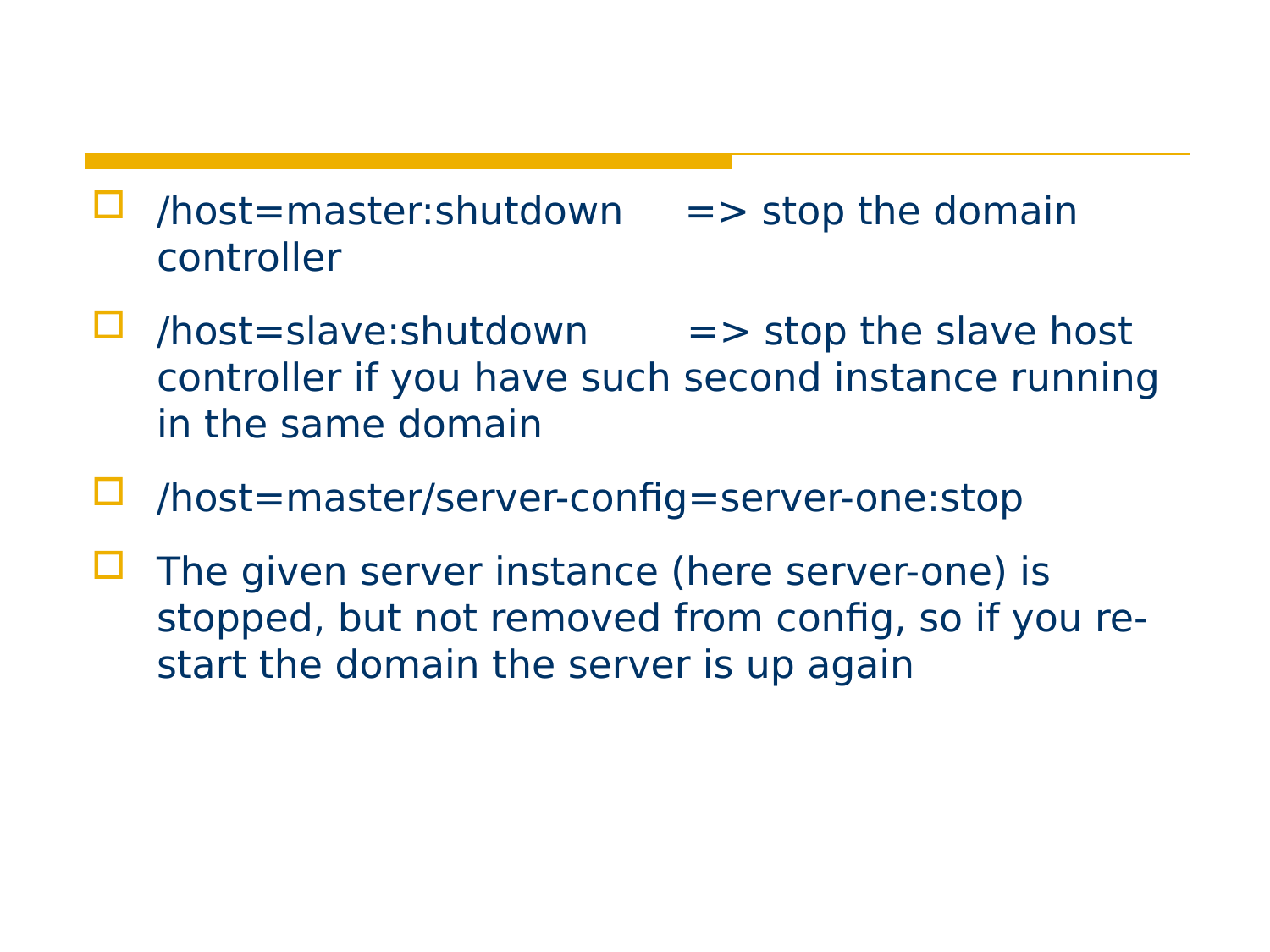

#
/host=master:shutdown     => stop the domain controller
/host=slave:shutdown        => stop the slave host controller if you have such second instance running in the same domain
/host=master/server-config=server-one:stop
The given server instance (here server-one) is stopped, but not removed from config, so if you re-start the domain the server is up again